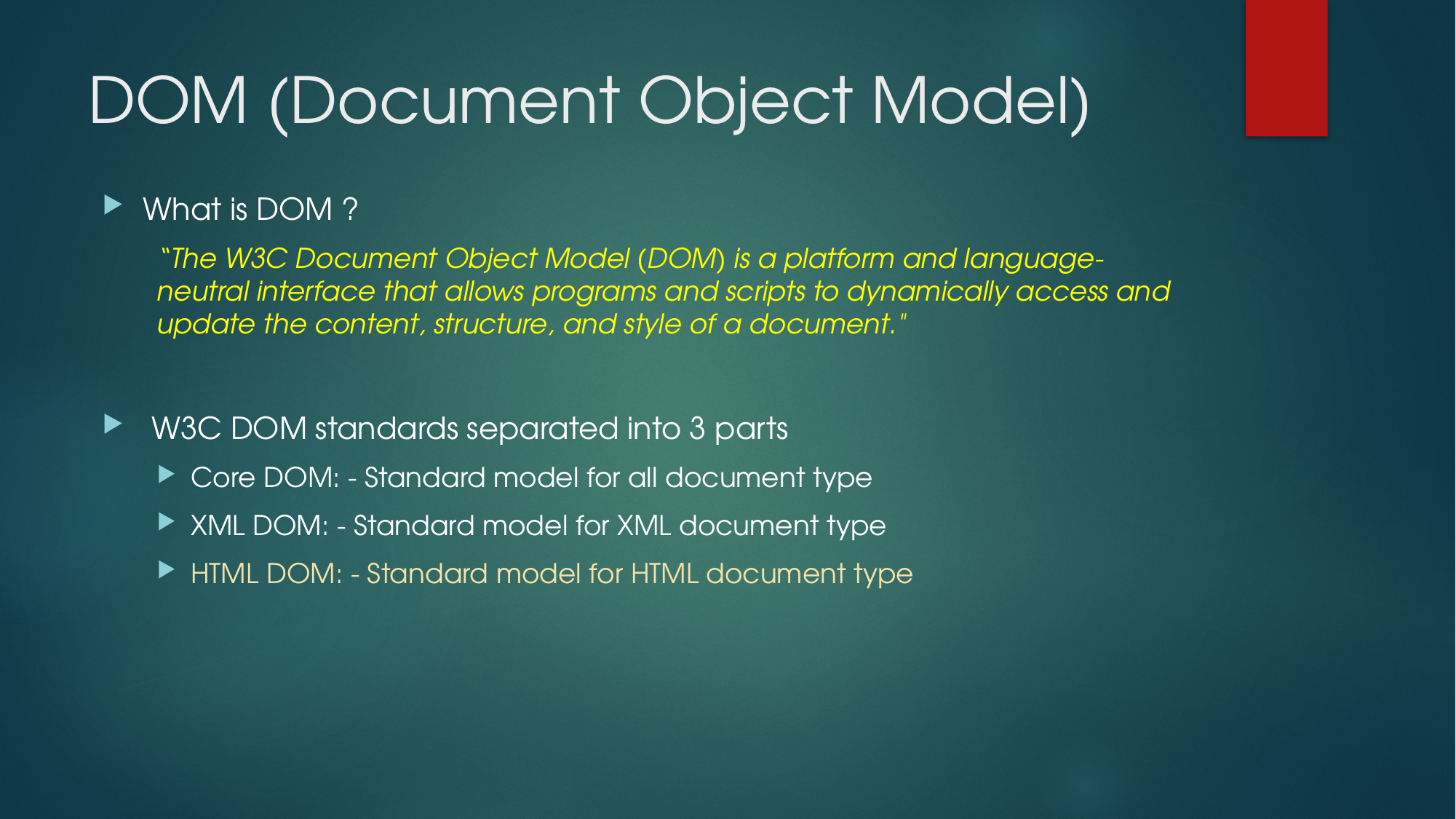

# DOM (Document Object Model)
What is DOM ?
“The W3C Document Object Model (DOM) is a platform and language-neutral interface that allows programs and scripts to dynamically access and update the content, structure, and style of a document."

 W3C DOM standards separated into 3 parts
Core DOM: - Standard model for all document type
XML DOM: - Standard model for XML document type
HTML DOM: - Standard model for HTML document type